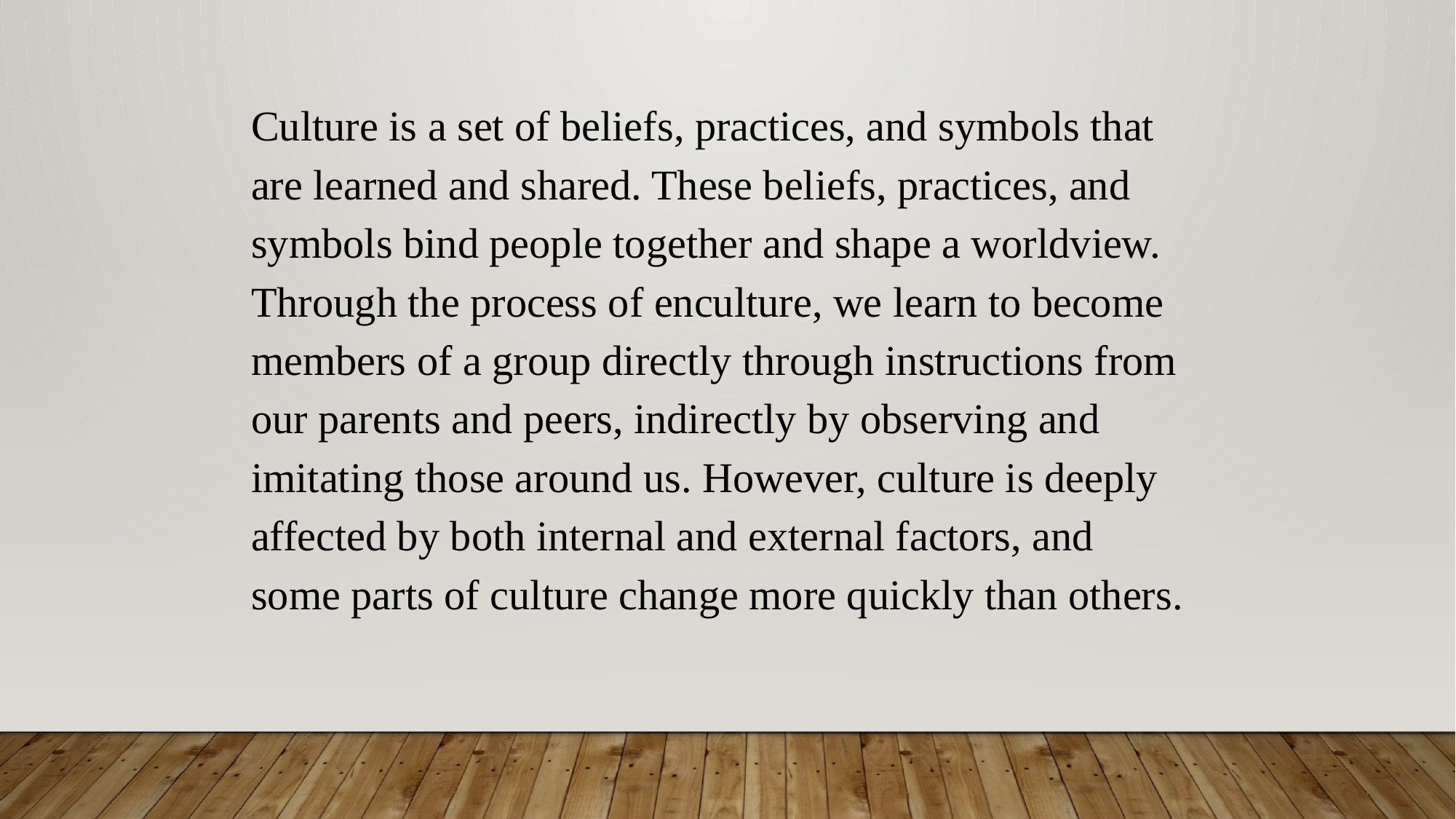

Culture is a set of beliefs, practices, and symbols that are learned and shared. These beliefs, practices, and symbols bind people together and shape a worldview. Through the process of enculture, we learn to become members of a group directly through instructions from our parents and peers, indirectly by observing and imitating those around us. However, culture is deeply affected by both internal and external factors, and some parts of culture change more quickly than others.